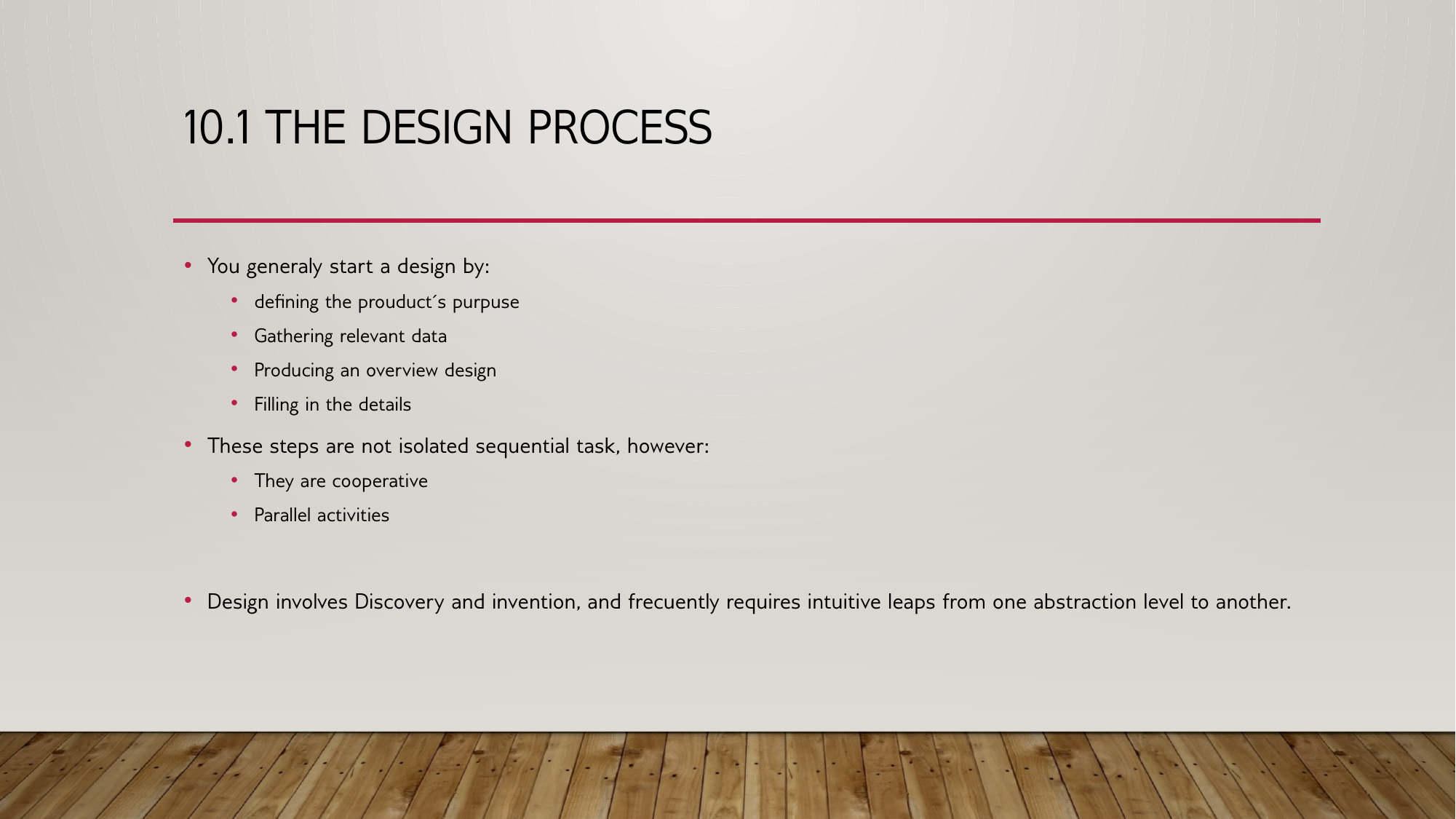

# 10.1 the design Process
You generaly start a design by:
defining the prouduct´s purpuse
Gathering relevant data
Producing an overview design
Filling in the details
These steps are not isolated sequential task, however:
They are cooperative
Parallel activities

Design involves Discovery and invention, and frecuently requires intuitive leaps from one abstraction level to another.